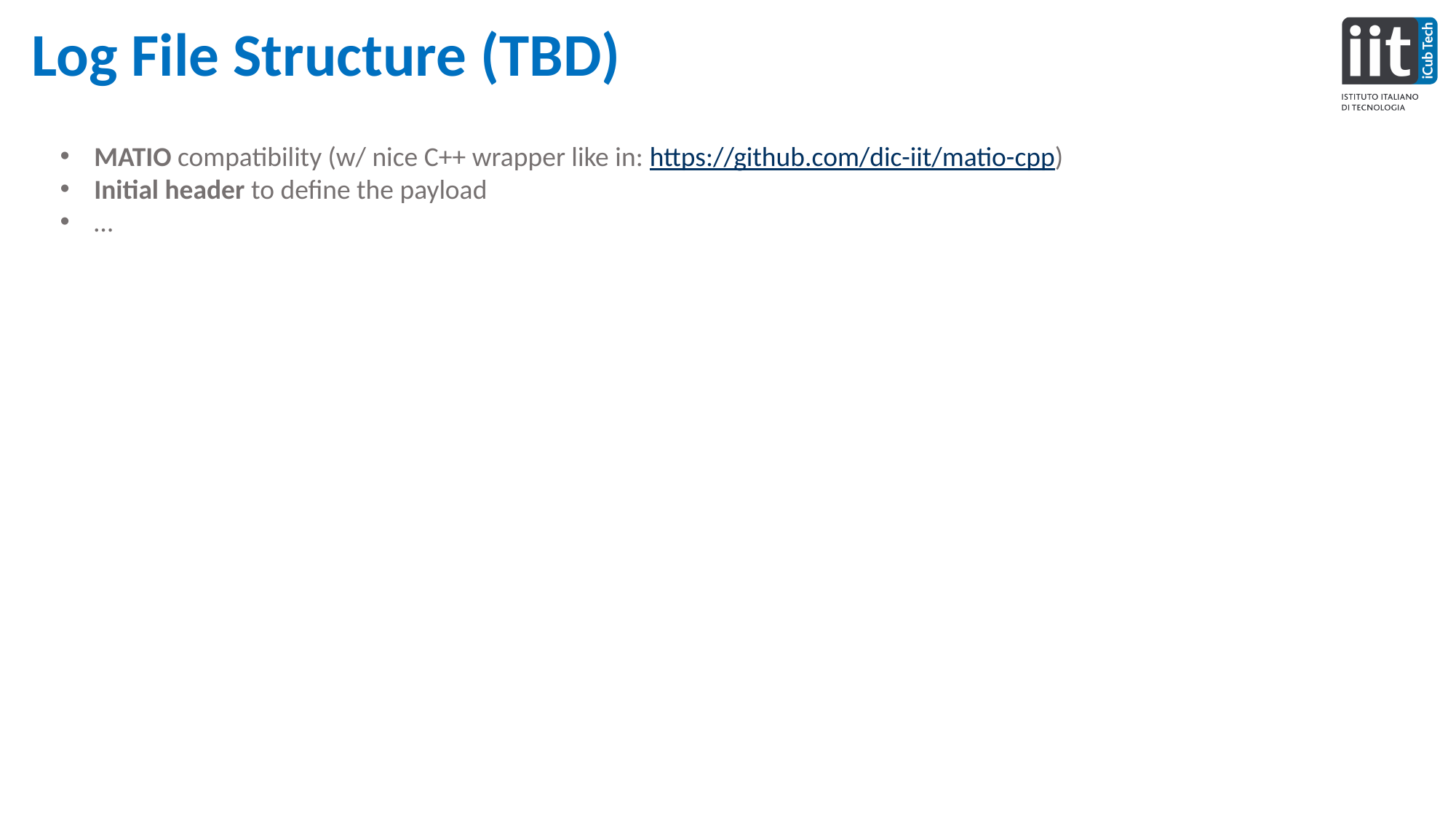

Log File Structure (TBD)
MATIO compatibility (w/ nice C++ wrapper like in: https://github.com/dic-iit/matio-cpp)
Initial header to define the payload
…